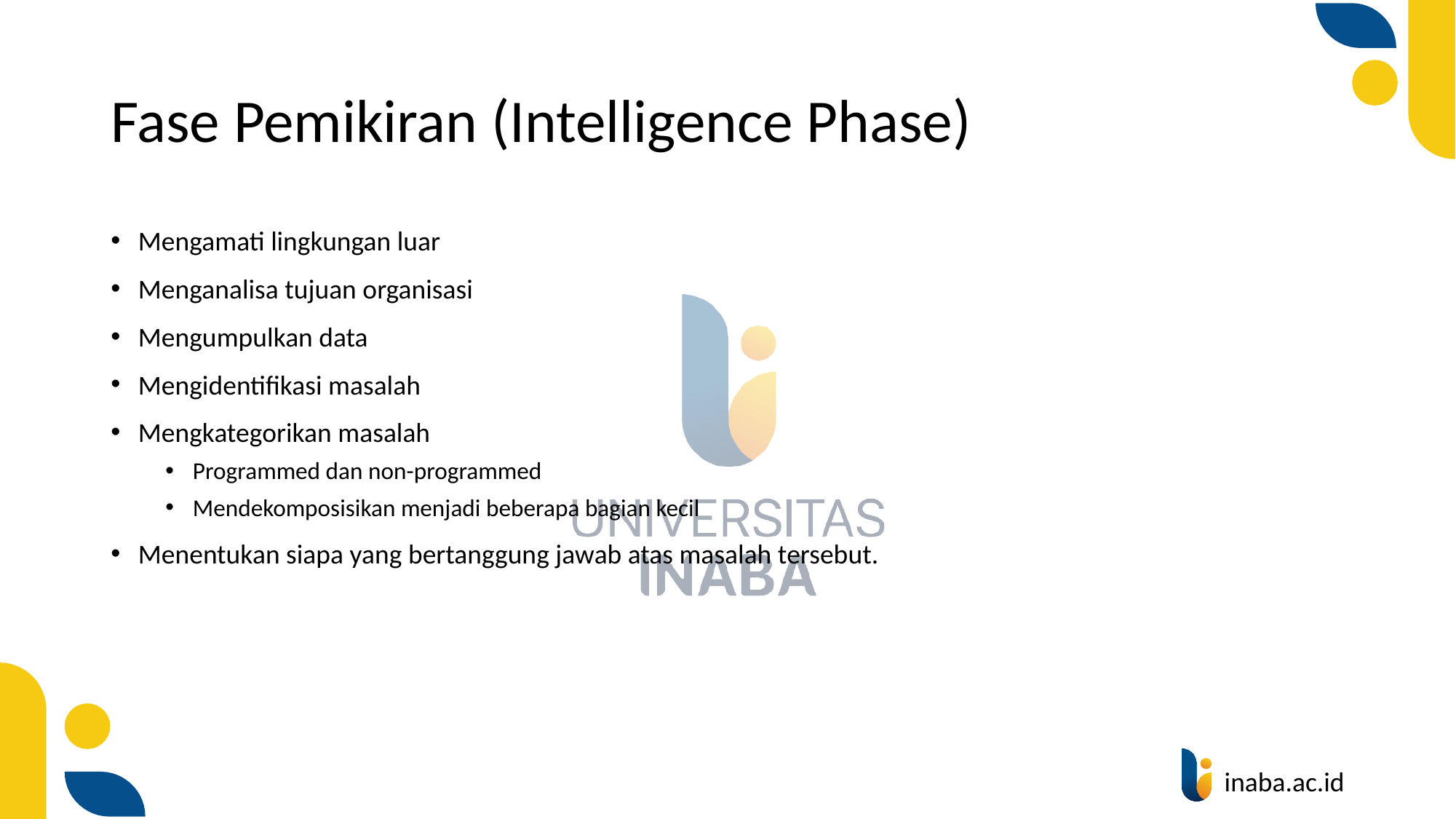

# Fase Pemikiran (Intelligence Phase)
Mengamati lingkungan luar
Menganalisa tujuan organisasi
Mengumpulkan data
Mengidentifikasi masalah
Mengkategorikan masalah
Programmed dan non-programmed
Mendekomposisikan menjadi beberapa bagian kecil
Menentukan siapa yang bertanggung jawab atas masalah tersebut.